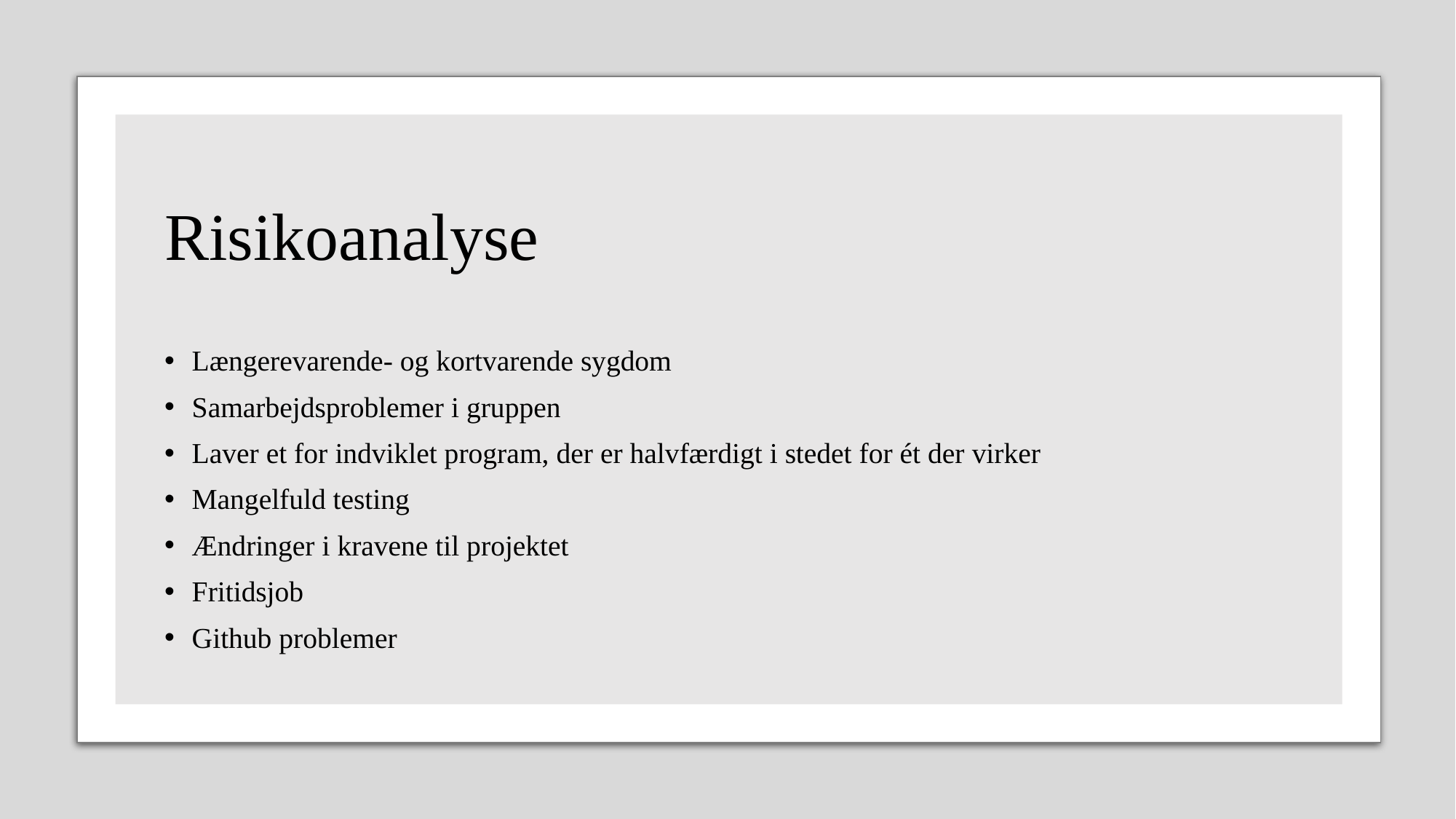

# Risikoanalyse
Længerevarende- og kortvarende sygdom
Samarbejdsproblemer i gruppen
Laver et for indviklet program, der er halvfærdigt i stedet for ét der virker
Mangelfuld testing
Ændringer i kravene til projektet
Fritidsjob
Github problemer